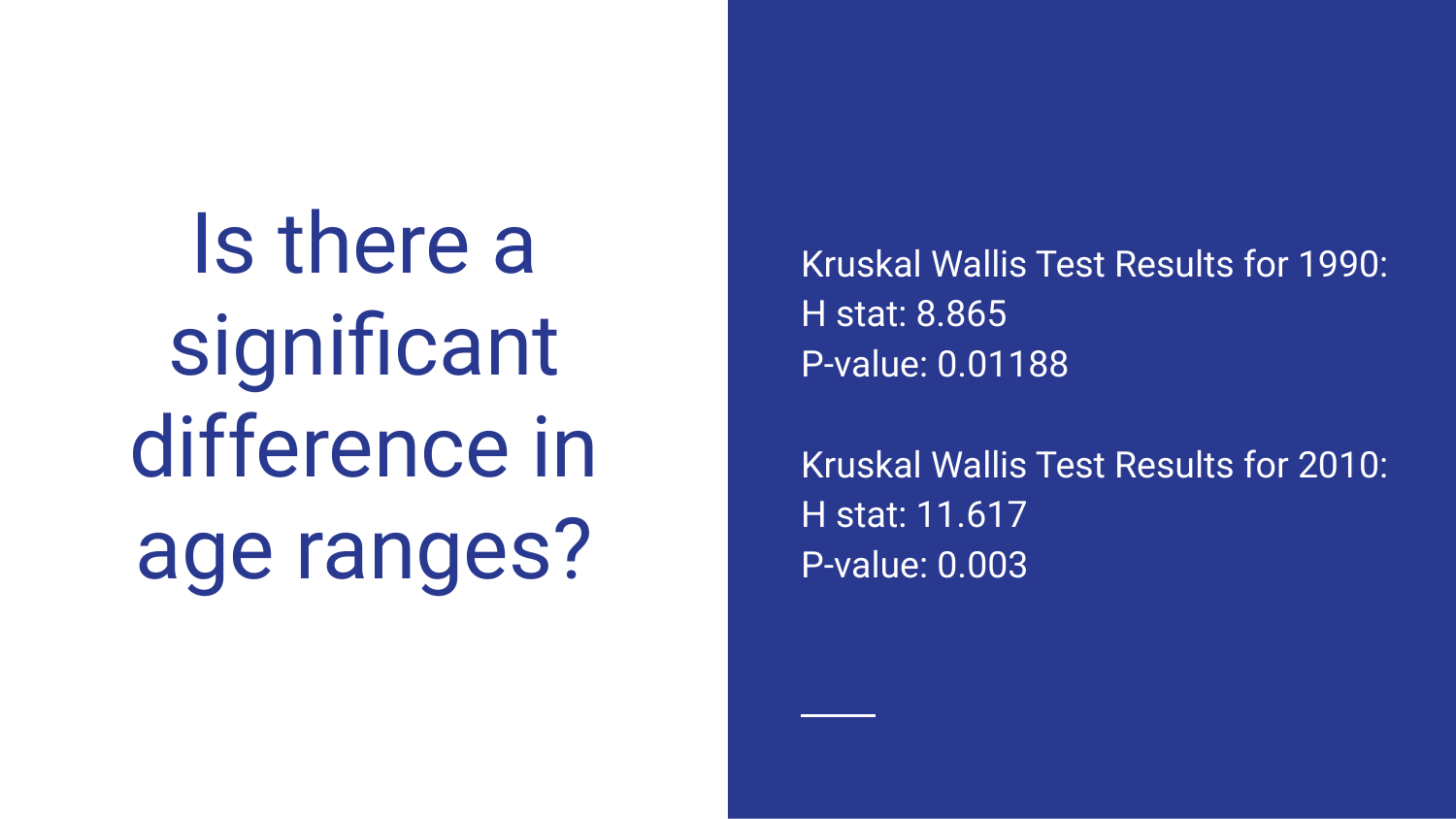

Kruskal Wallis Test Results for 1990:
H stat: 8.865
P-value: 0.01188

Kruskal Wallis Test Results for 2010:
H stat: 11.617
P-value: 0.003
# Is there a significant difference in age ranges?